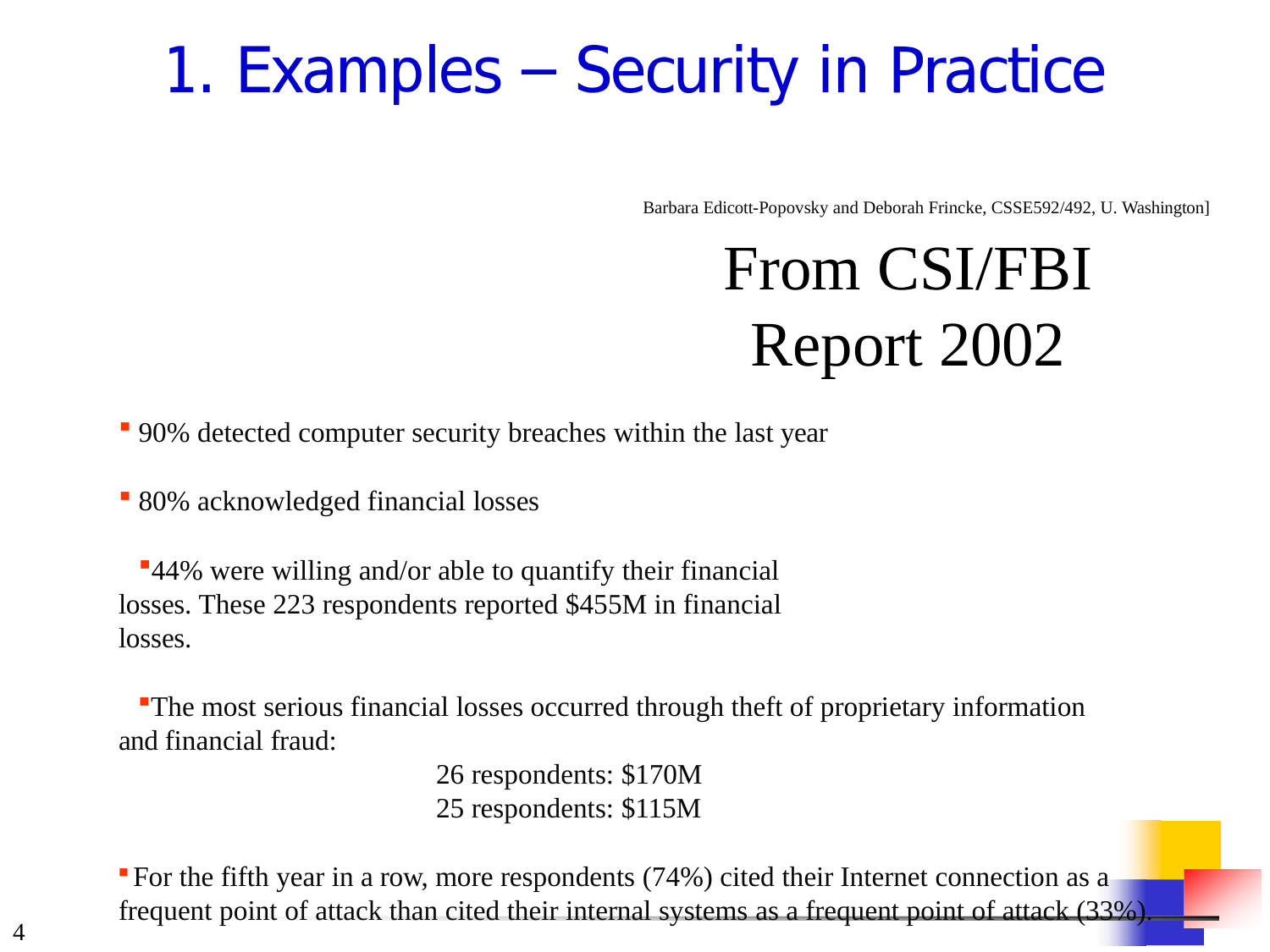

# 1. Examples – Security in Practice
Barbara Edicott-Popovsky and Deborah Frincke, CSSE592/492, U. Washington]
From CSI/FBI Report 2002
90% detected computer security breaches within the last year

80% acknowledged financial losses

44% were willing and/or able to quantify their financial losses. These 223 respondents reported $455M in financial losses.

The most serious financial losses occurred through theft of proprietary information and financial fraud:
26 respondents: $170M
25 respondents: $115M

	For the fifth year in a row, more respondents (74%) cited their Internet connection as a frequent point of attack than cited their internal systems as a frequent point of attack (33%).

	34% reported the intrusions to law enforcement. (In 1996, only 16% acknowledged reporting intrusions to law enforcement.)
4